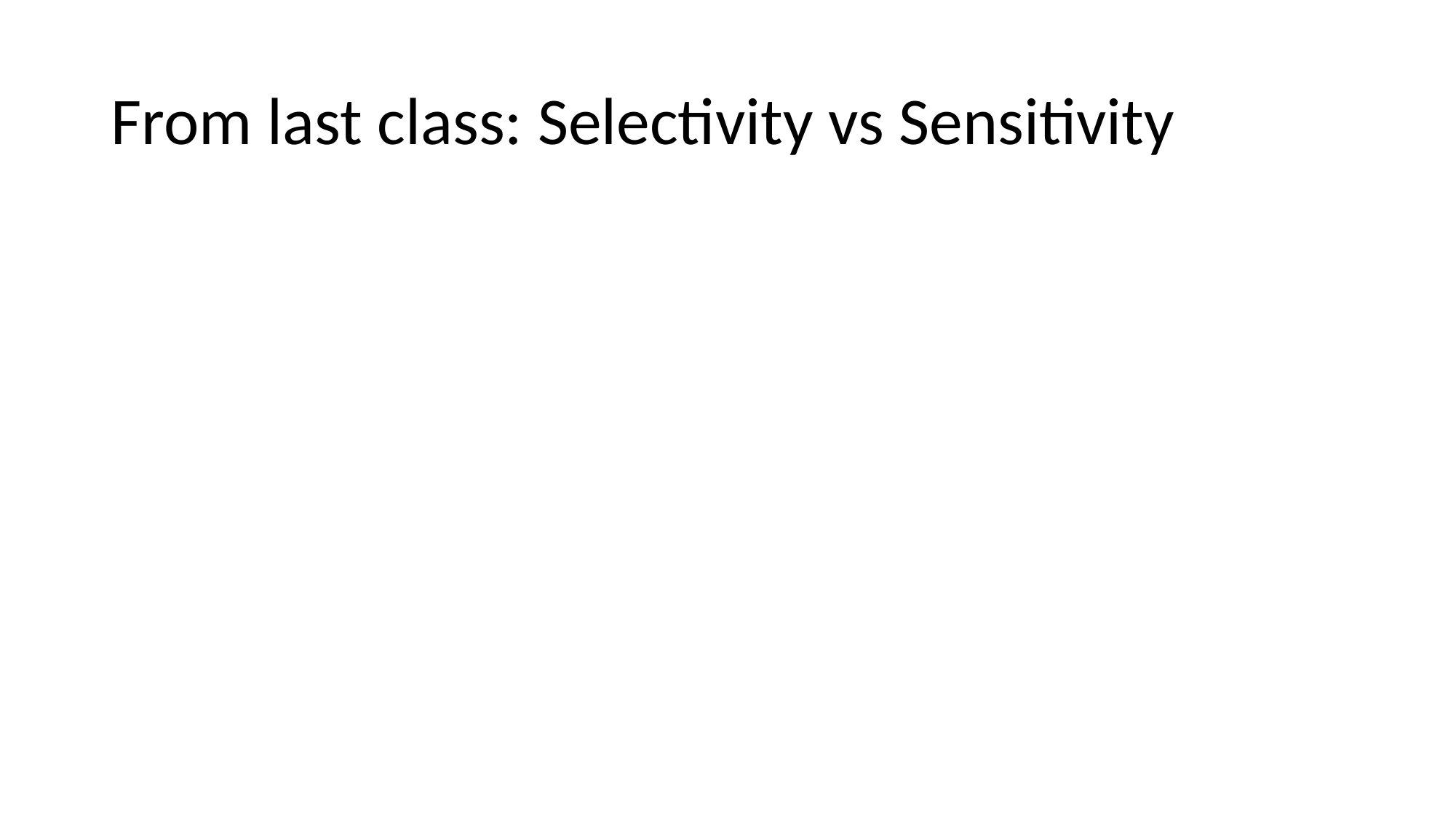

# From last class: Selectivity vs Sensitivity